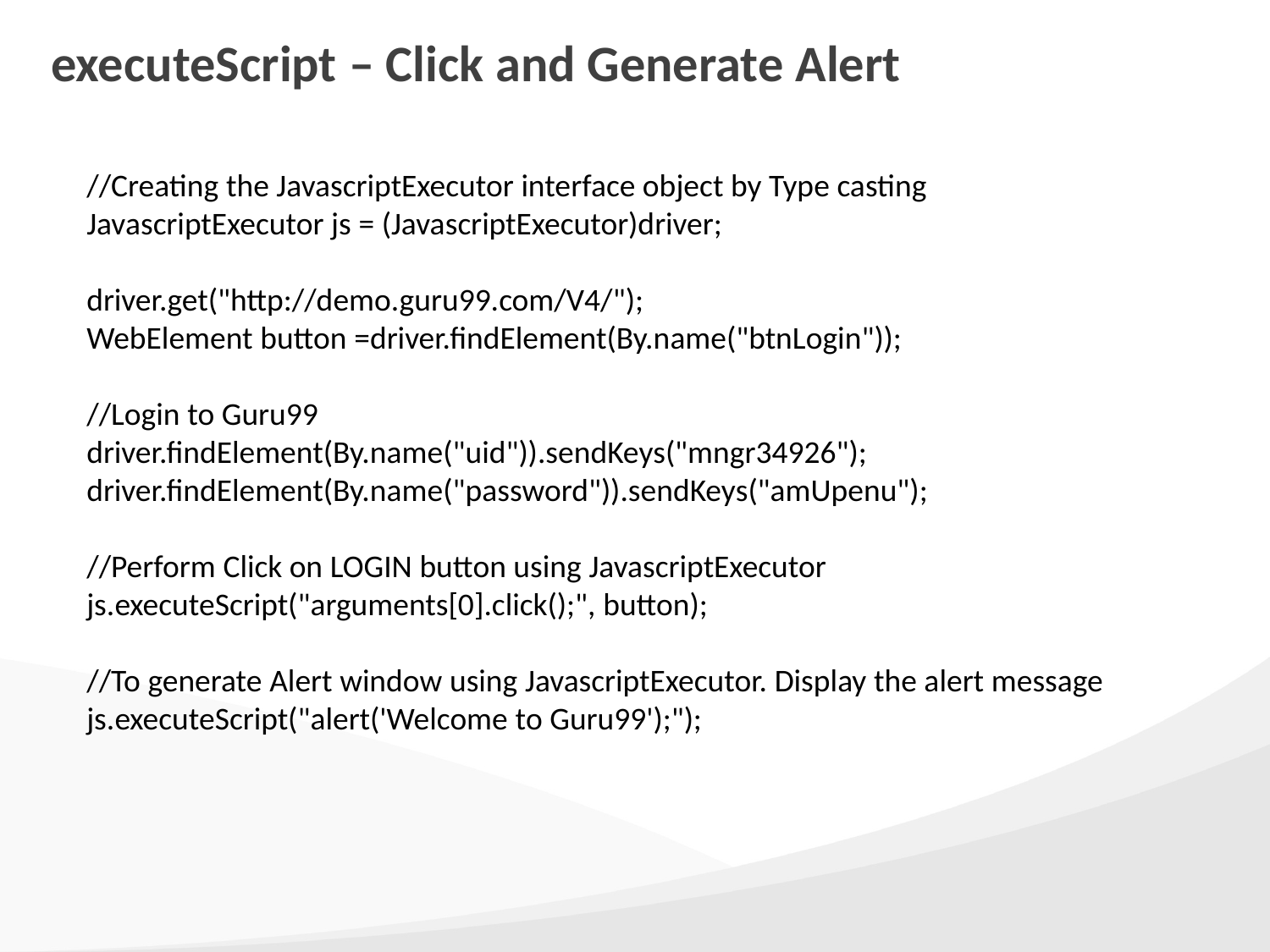

# executeScript – Click and Generate Alert
//Creating the JavascriptExecutor interface object by Type casting
JavascriptExecutor js = (JavascriptExecutor)driver;

driver.get("http://demo.guru99.com/V4/");
WebElement button =driver.findElement(By.name("btnLogin"));

//Login to Guru99
driver.findElement(By.name("uid")).sendKeys("mngr34926"); driver.findElement(By.name("password")).sendKeys("amUpenu");

//Perform Click on LOGIN button using JavascriptExecutor js.executeScript("arguments[0].click();", button);

//To generate Alert window using JavascriptExecutor. Display the alert message js.executeScript("alert('Welcome to Guru99');");